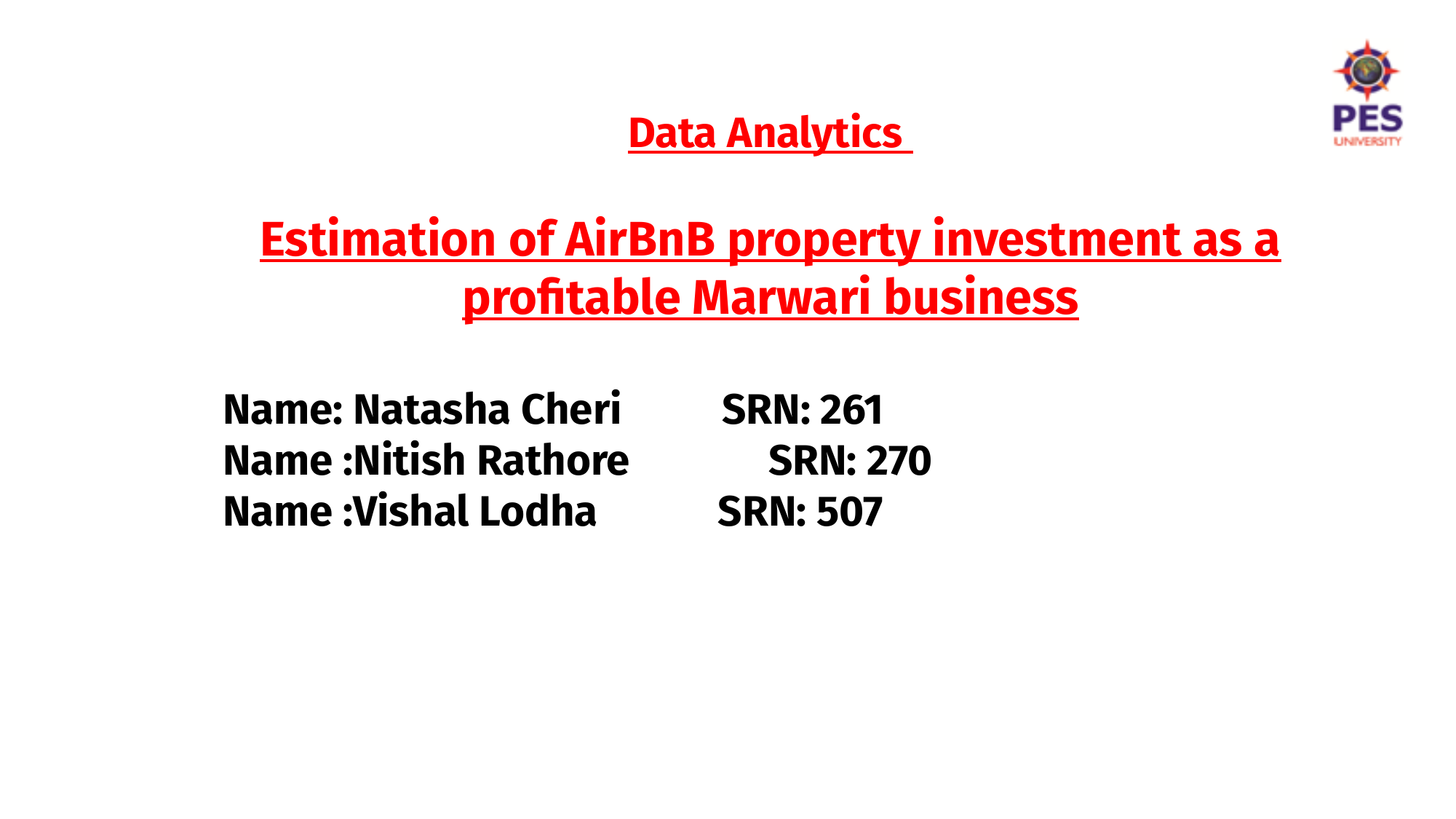

Data Analytics

Estimation of AirBnB property investment as a profitable Marwari business

Name: Natasha Cheri          SRN: 261
Name :Nitish Rathore         	SRN: 270
Name :Vishal Lodha            SRN: 507